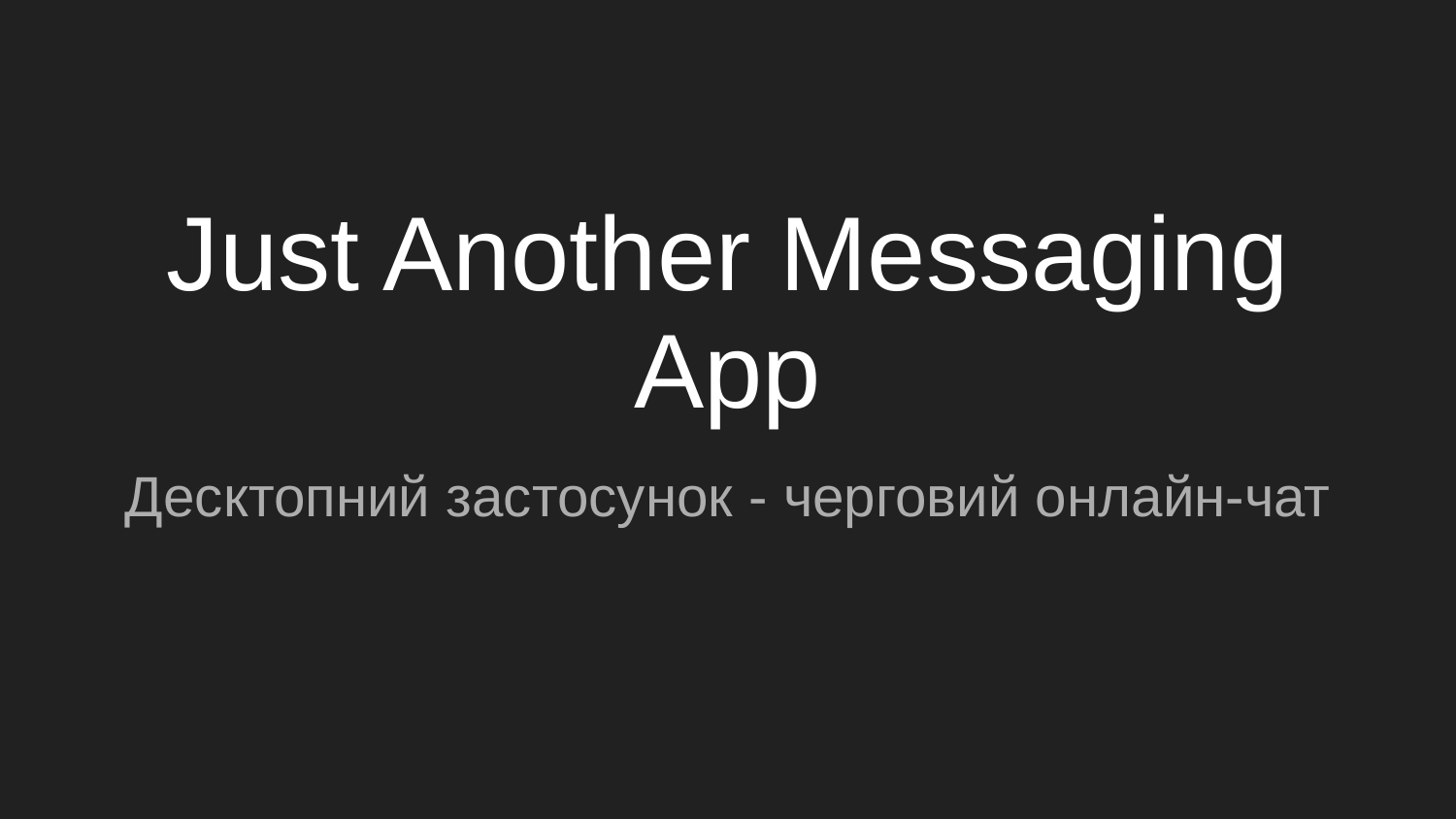

# Just Another Messaging App
Десктопний застосунок - черговий онлайн-чат